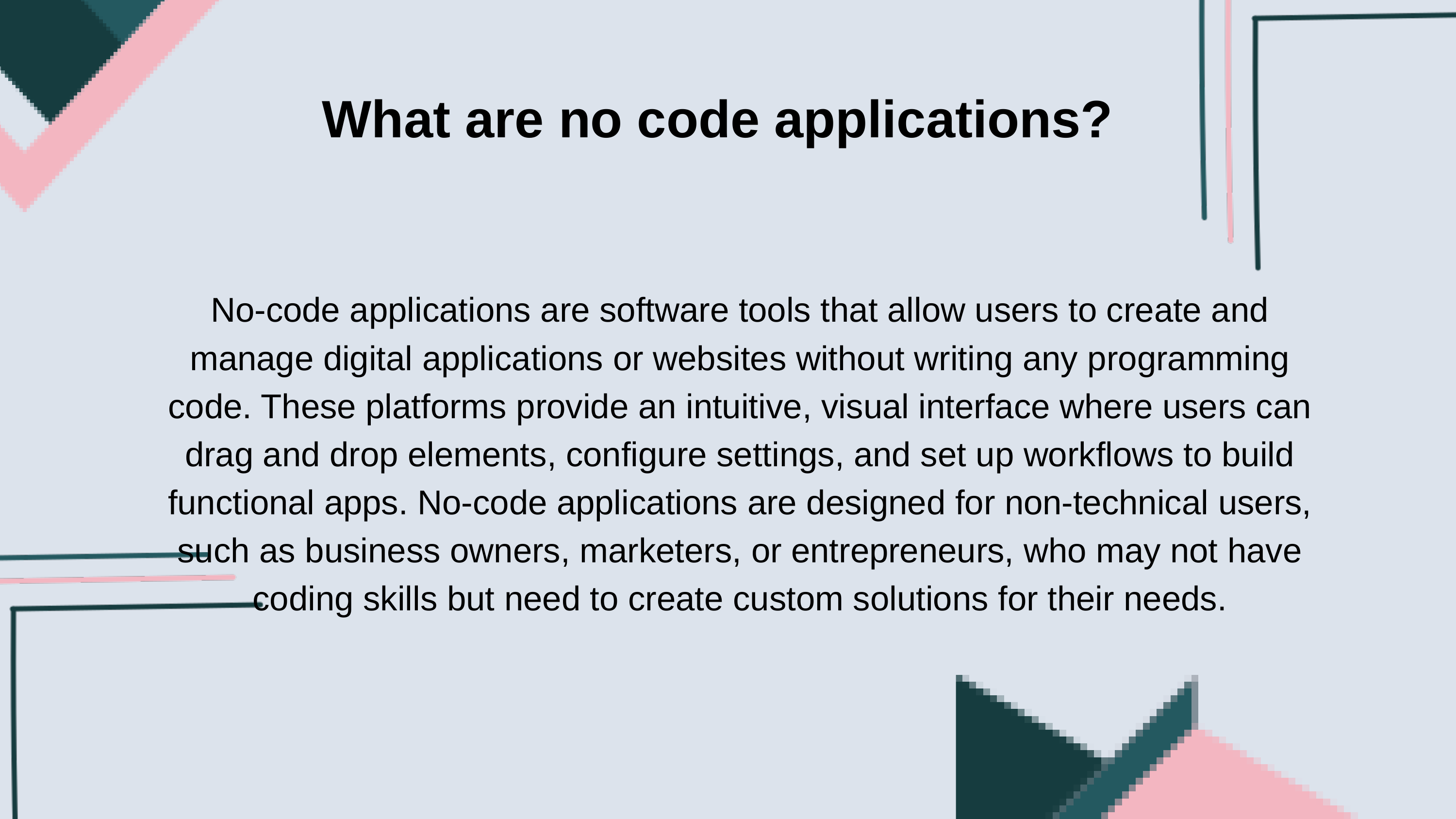

What are no code applications?

No-code applications are software tools that allow users to create and manage digital applications or websites without writing any programming code. These platforms provide an intuitive, visual interface where users can drag and drop elements, configure settings, and set up workflows to build functional apps. No-code applications are designed for non-technical users, such as business owners, marketers, or entrepreneurs, who may not have coding skills but need to create custom solutions for their needs.